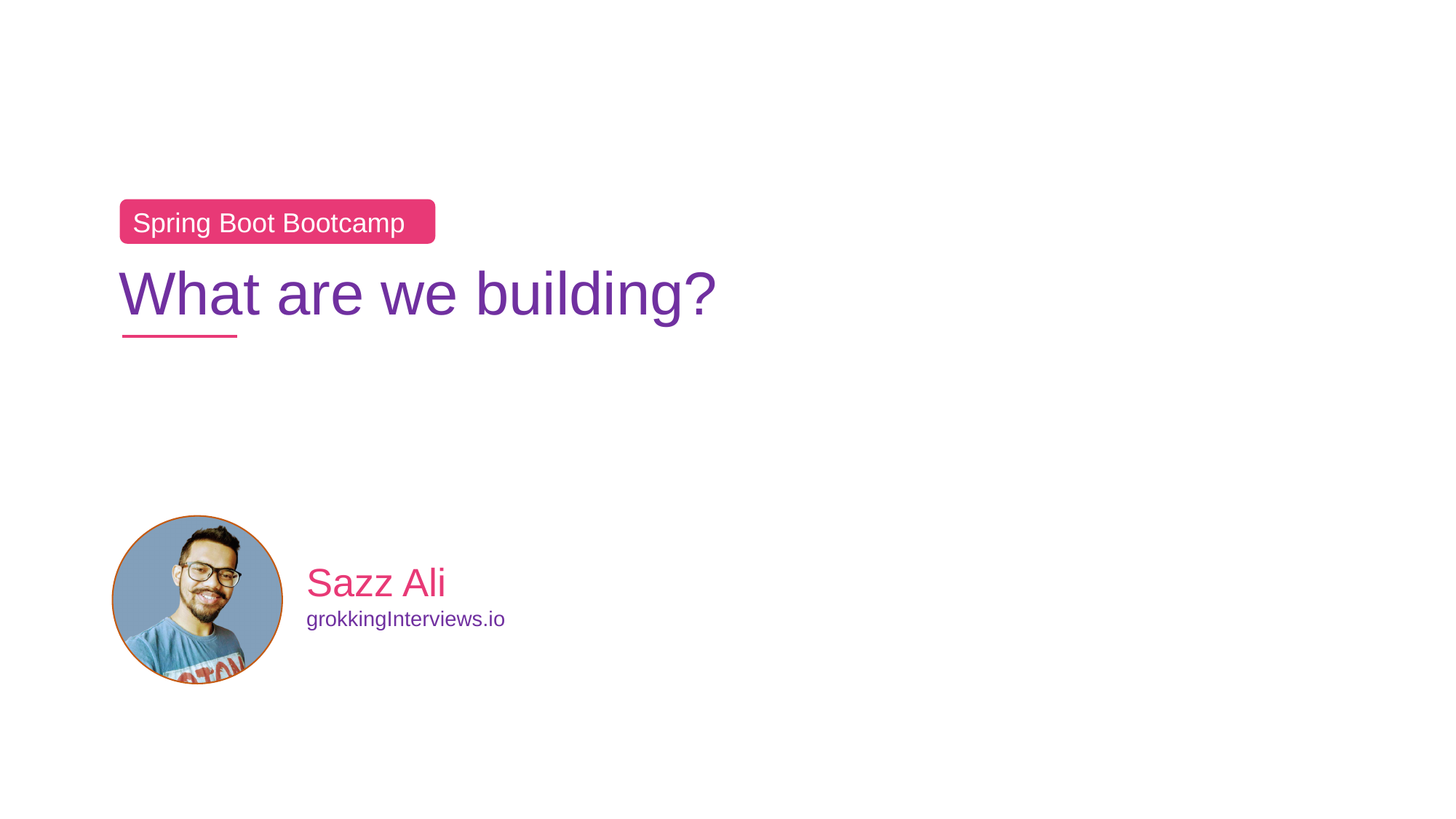

Spring Boot Bootcamp
What are we building?

Sazz Ali
grokkingInterviews.io